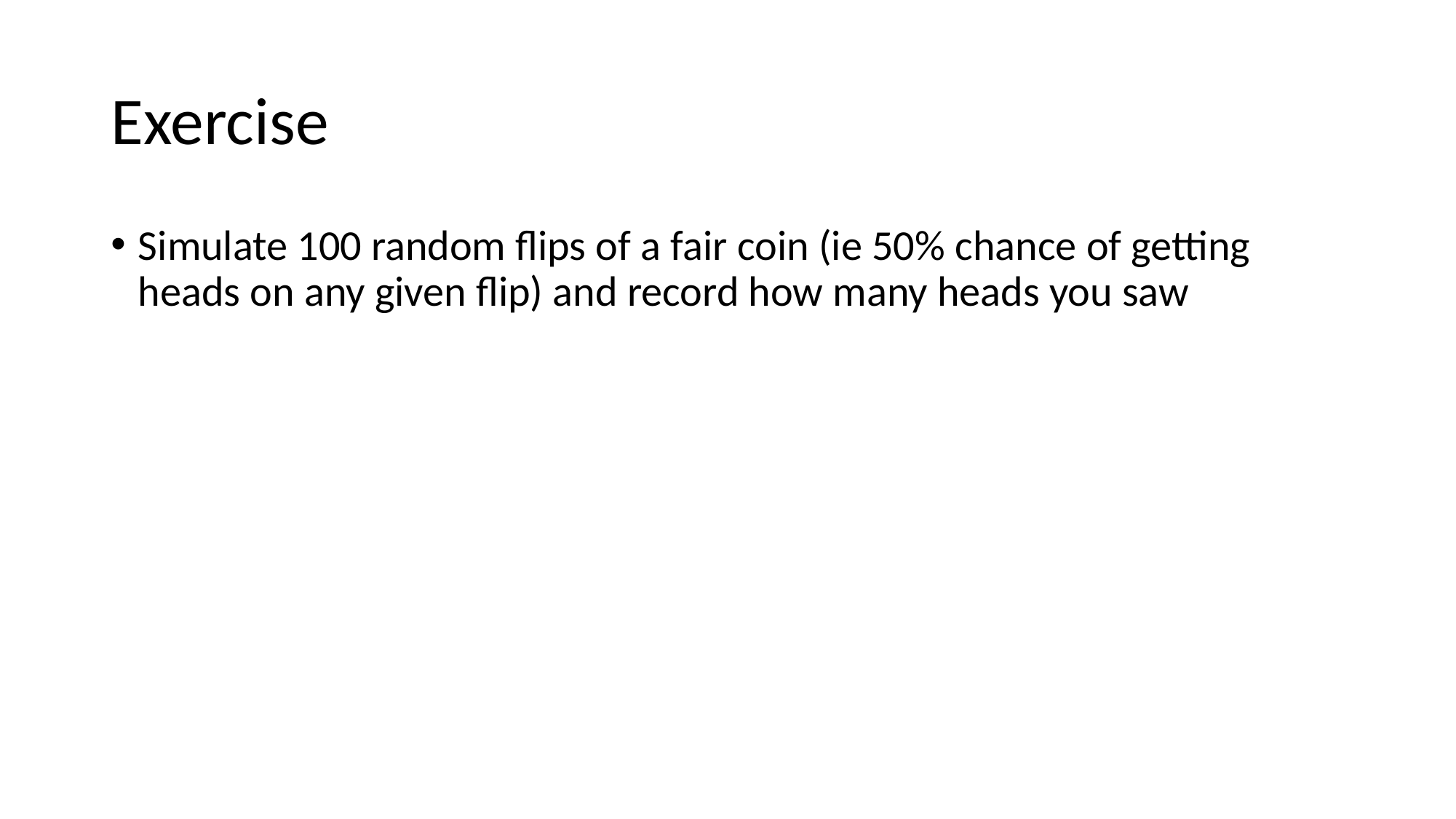

# Exercise
Simulate 100 random flips of a fair coin (ie 50% chance of getting heads on any given flip) and record how many heads you saw